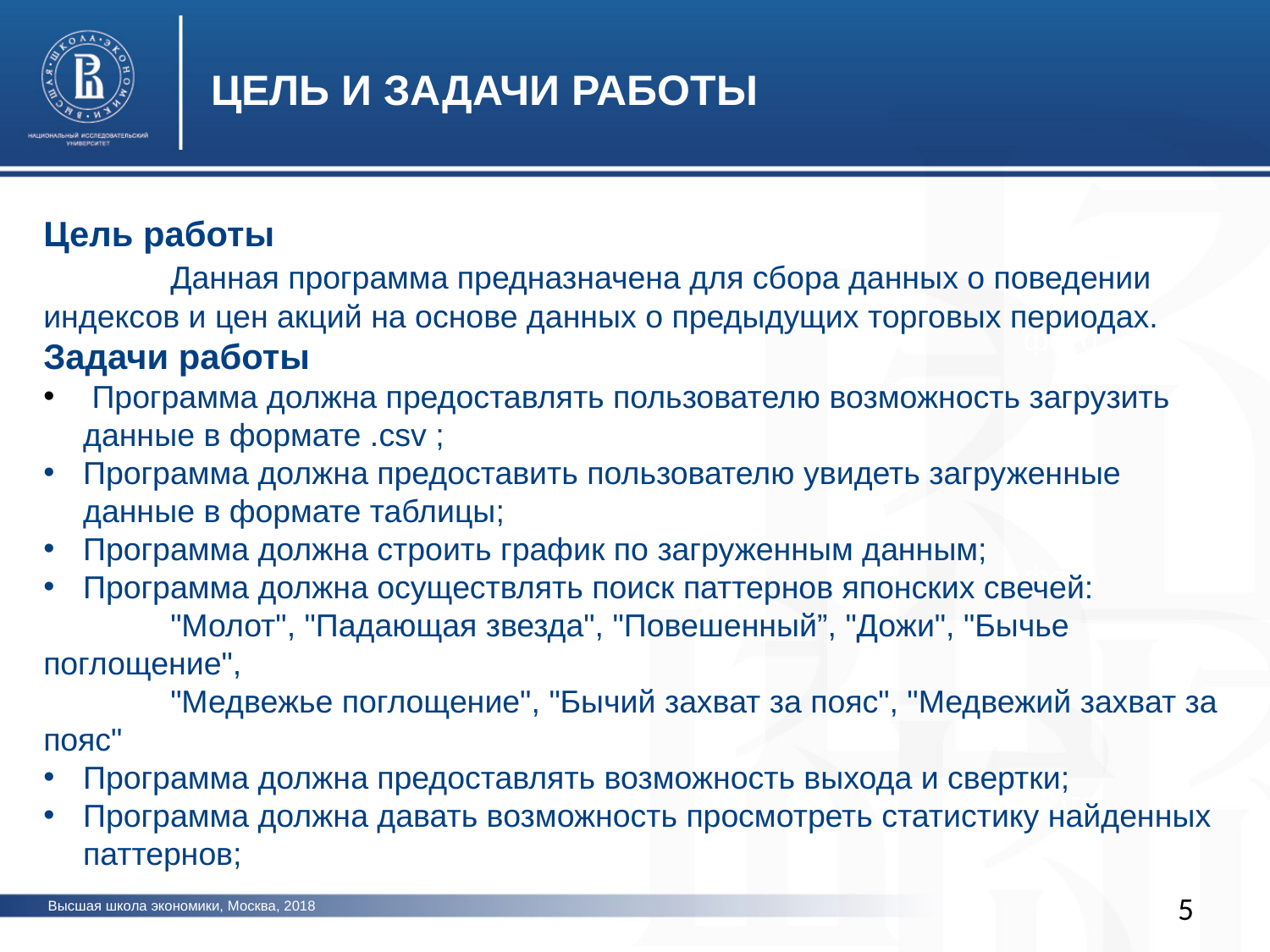

ЦЕЛЬ И ЗАДАЧИ РАБОТЫ
Цель работы
	Данная программа предназначена для сбора данных о поведении индексов и цен акций на основе данных о предыдущих торговых периодах.
Задачи работы
 Программа должна предоставлять пользователю возможность загрузить данные в формате .csv ;
Программа должна предоставить пользователю увидеть загруженные данные в формате таблицы;
Программа должна строить график по загруженным данным;
Программа должна осуществлять поиск паттернов японских свечей:
	"Молот", "Падающая звезда", "Повешенный”, "Дожи", "Бычье поглощение",
	"Медвежье поглощение", "Бычий захват за пояс", "Медвежий захват за пояс"
Программа должна предоставлять возможность выхода и свертки;
Программа должна давать возможность просмотреть статистику найденных паттернов;
фото
фото
фото
5
Высшая школа экономики, Москва, 2018